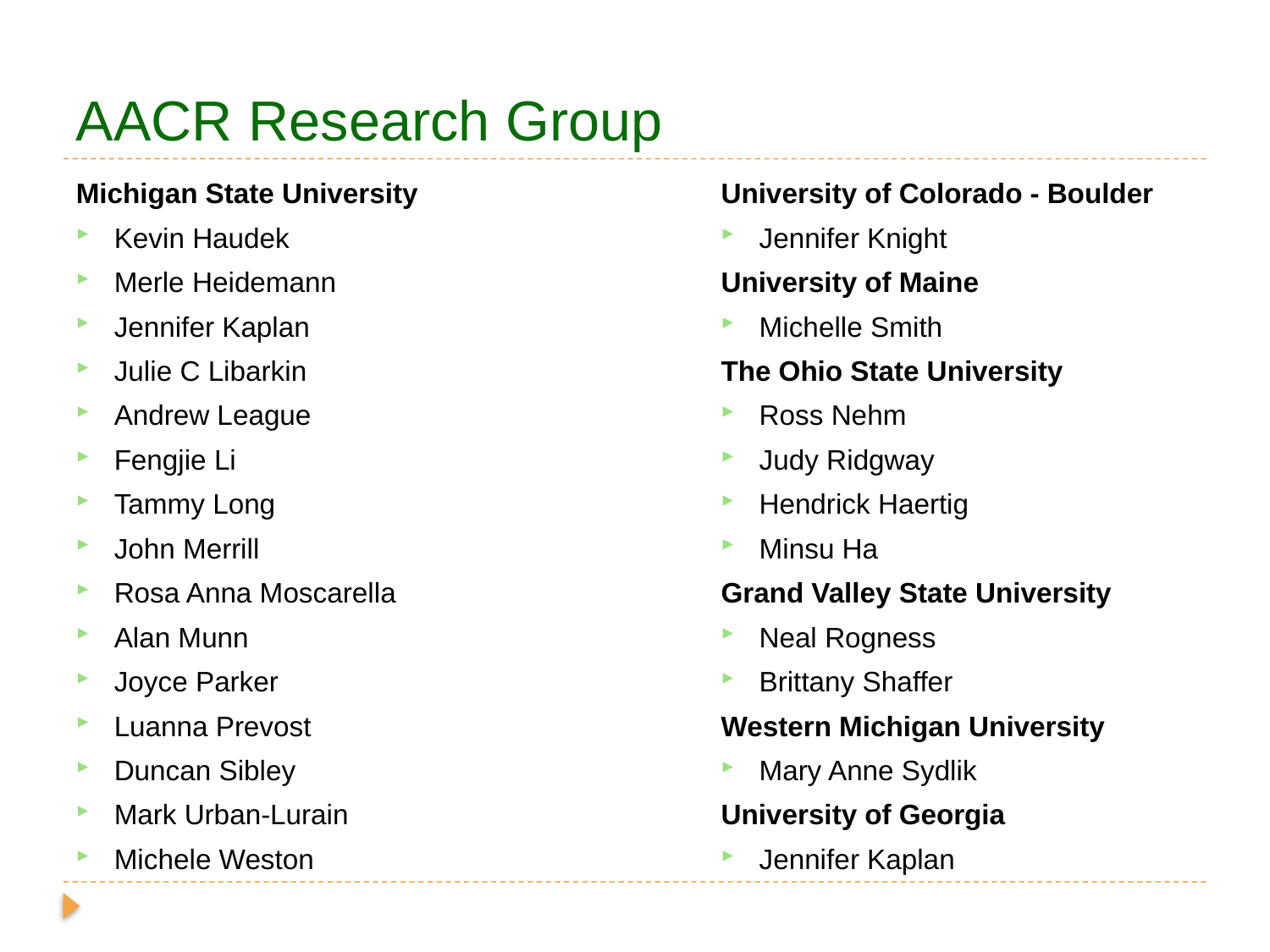

# AACR Research Group
Michigan State University
Kevin Haudek
Merle Heidemann
Jennifer Kaplan
Julie C Libarkin
Andrew League
Fengjie Li
Tammy Long
John Merrill
Rosa Anna Moscarella
Alan Munn
Joyce Parker
Luanna Prevost
Duncan Sibley
Mark Urban-Lurain
Michele Weston

University of Colorado - Boulder
Jennifer Knight
University of Maine
Michelle Smith
The Ohio State University
Ross Nehm
Judy Ridgway
Hendrick Haertig
Minsu Ha
Grand Valley State University
Neal Rogness
Brittany Shaffer
Western Michigan University
Mary Anne Sydlik
University of Georgia
Jennifer Kaplan